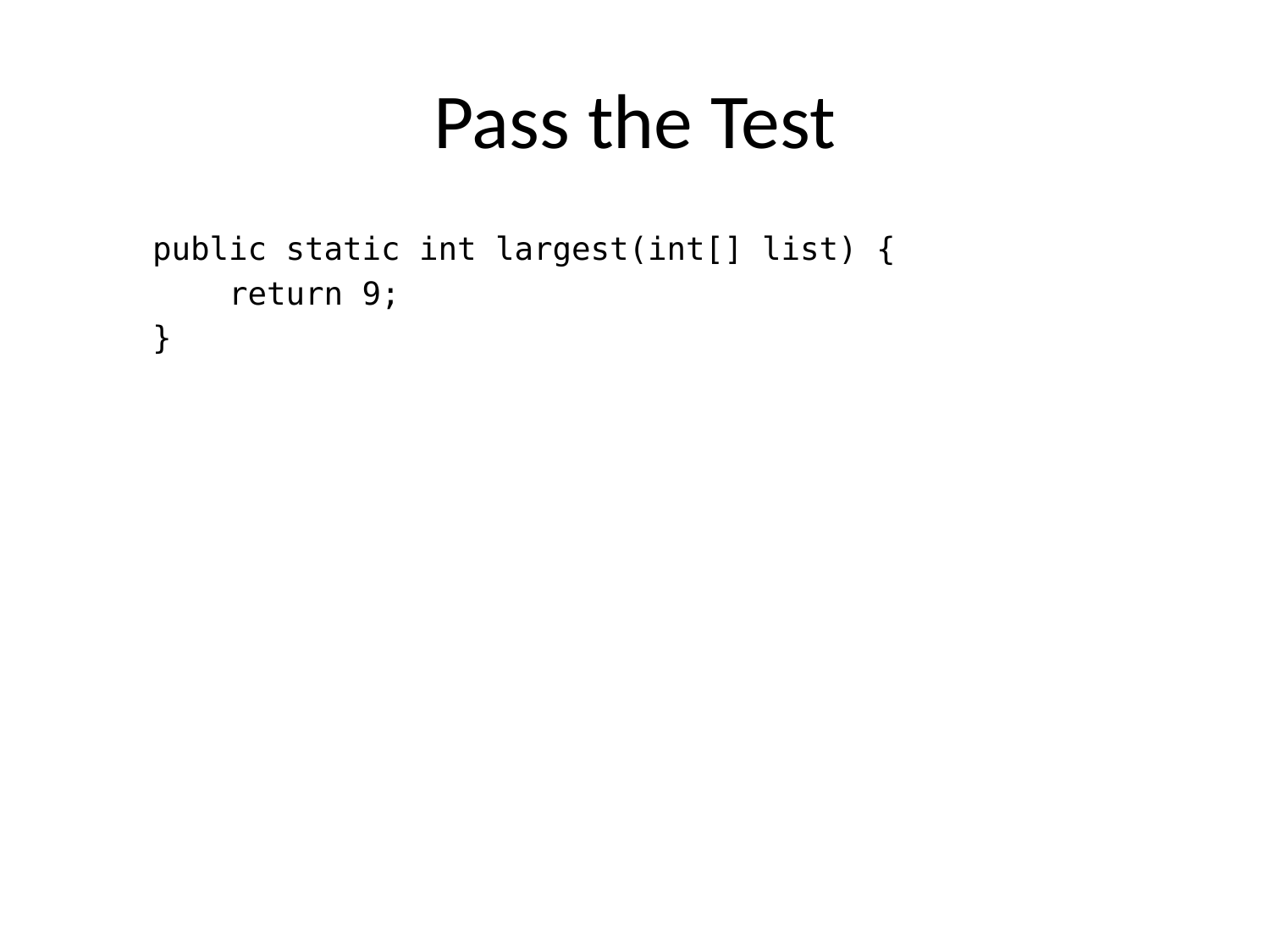

# Pass the Test
    public static int largest(int[] list) {
        return 9;
    }